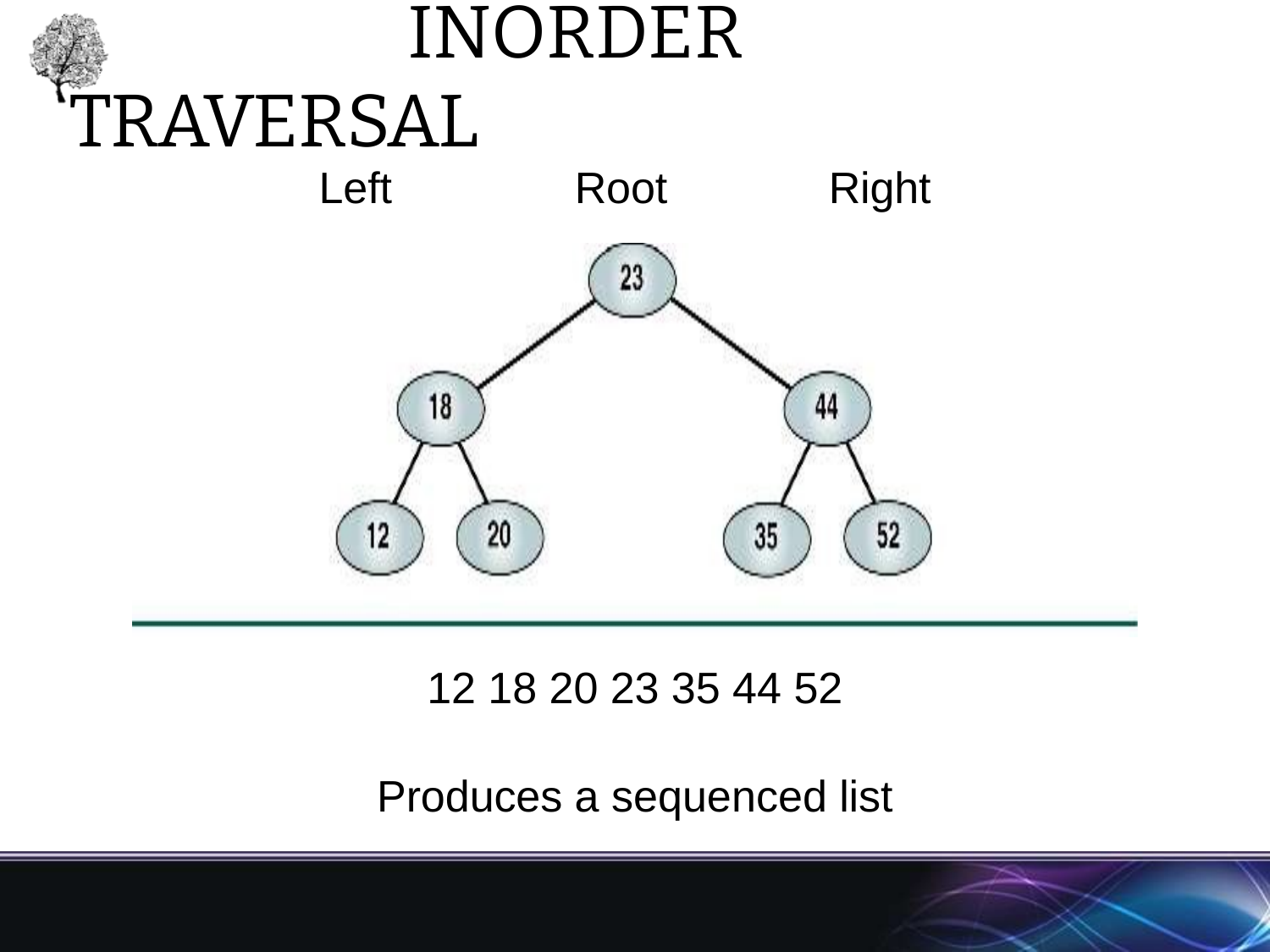

# Inorder Traversal
Left	Root	Right

12 18 20 23 35 44 52

Produces a sequenced list